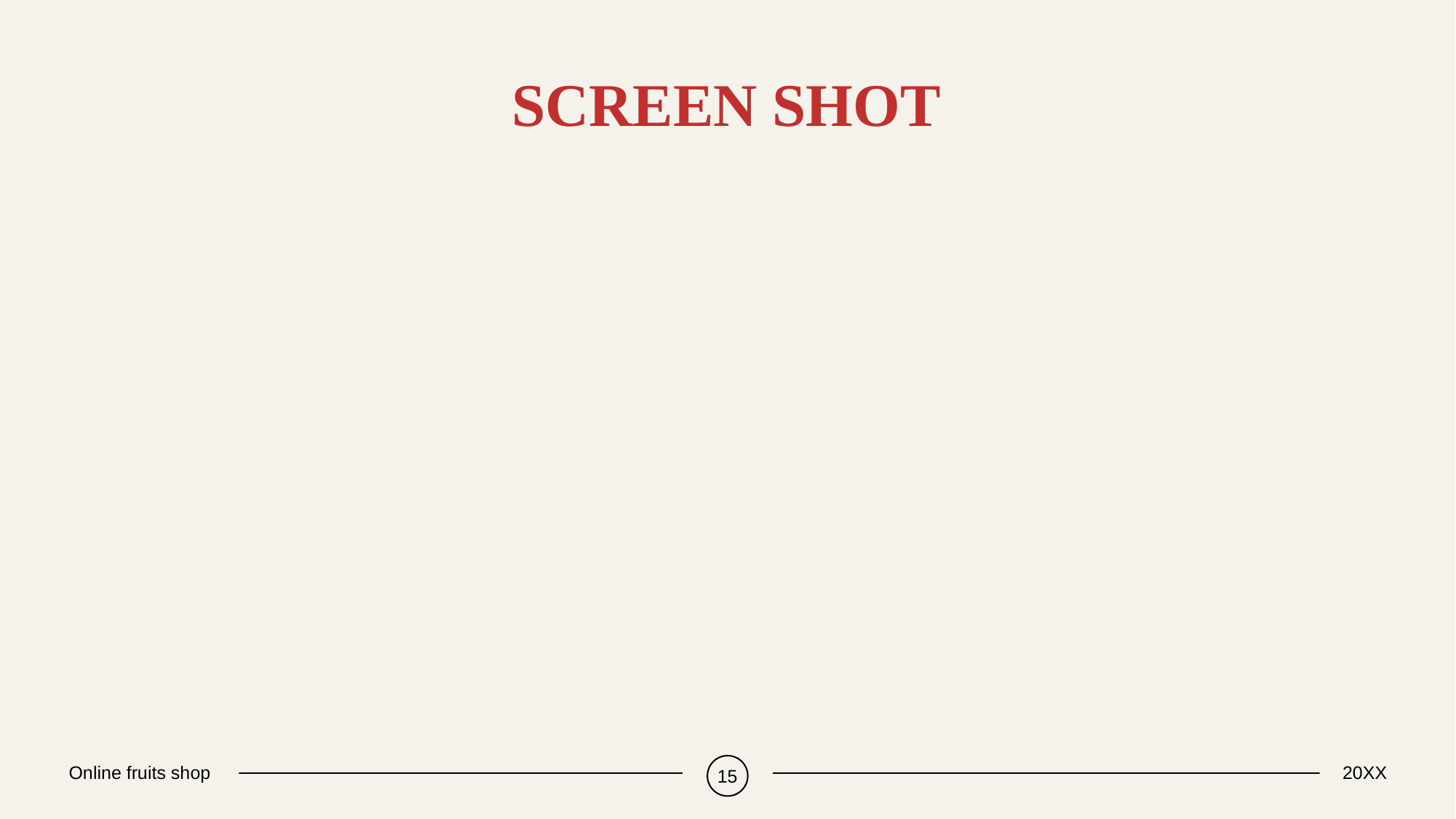

# Screen shot

Online fruits shop
15
20XX